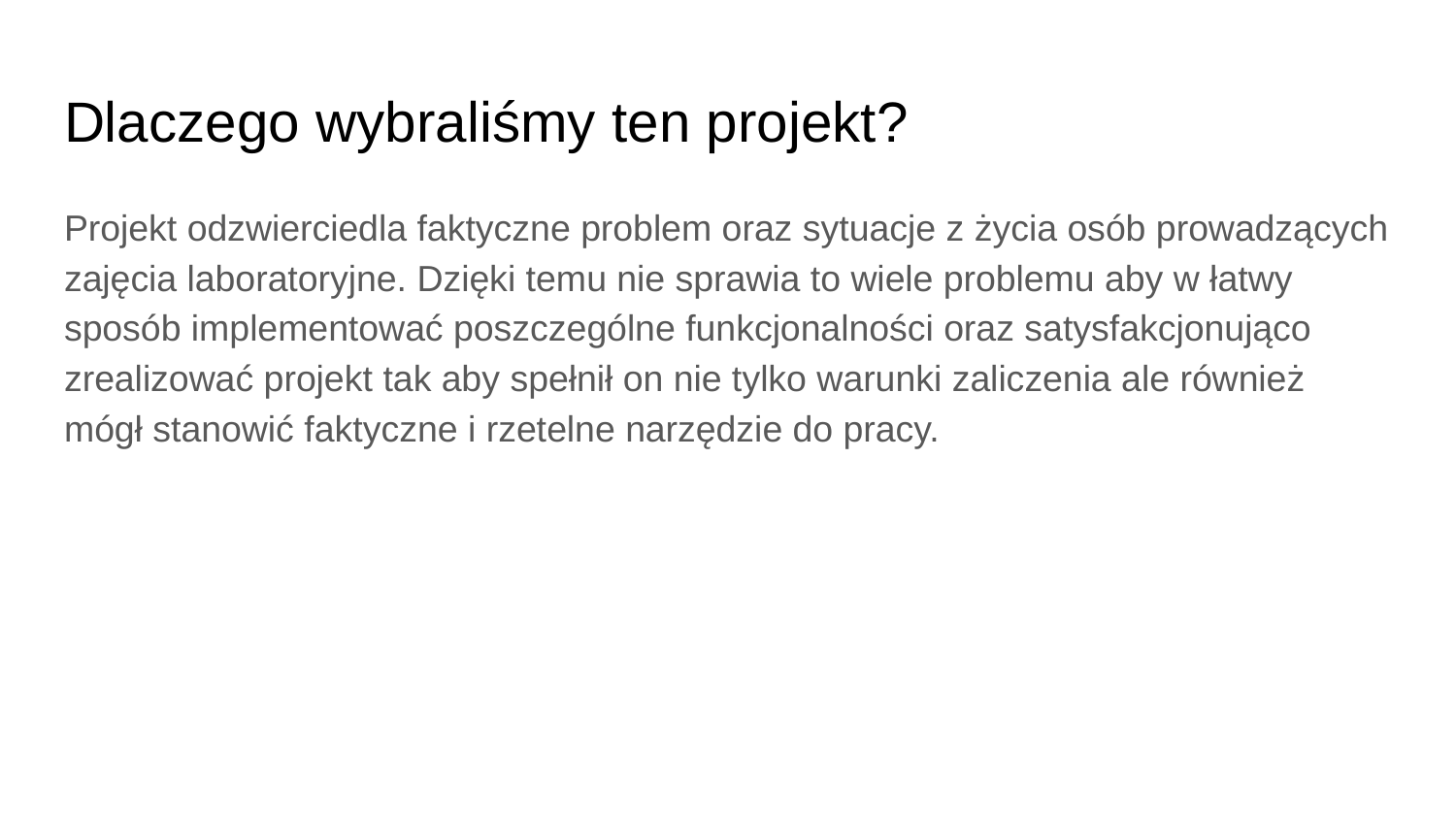

# Dlaczego wybraliśmy ten projekt?
Projekt odzwierciedla faktyczne problem oraz sytuacje z życia osób prowadzących zajęcia laboratoryjne. Dzięki temu nie sprawia to wiele problemu aby w łatwy sposób implementować poszczególne funkcjonalności oraz satysfakcjonująco zrealizować projekt tak aby spełnił on nie tylko warunki zaliczenia ale również mógł stanowić faktyczne i rzetelne narzędzie do pracy.